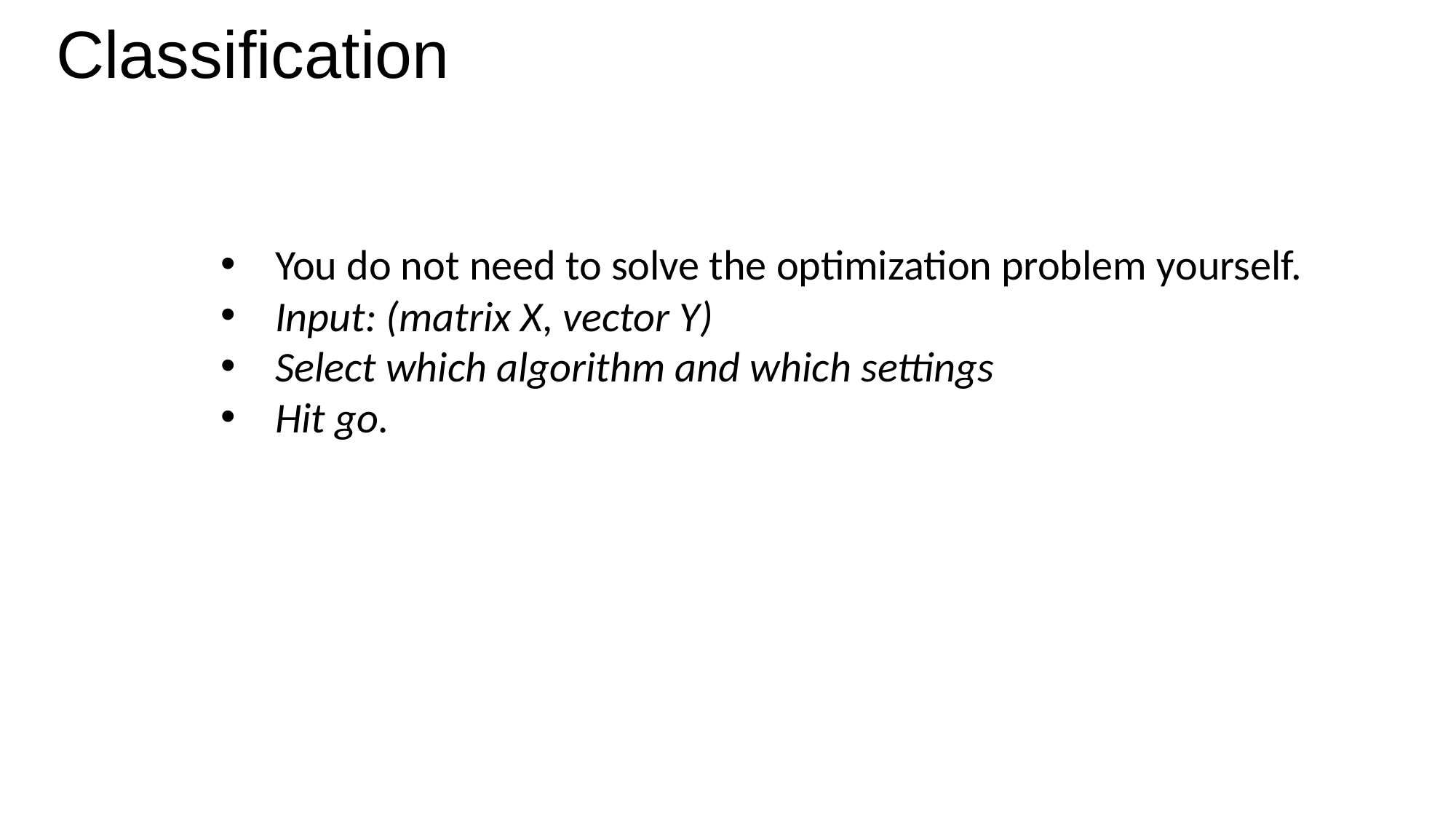

# Classification
You do not need to solve the optimization problem yourself.
Input: (matrix X, vector Y)
Select which algorithm and which settings
Hit go.